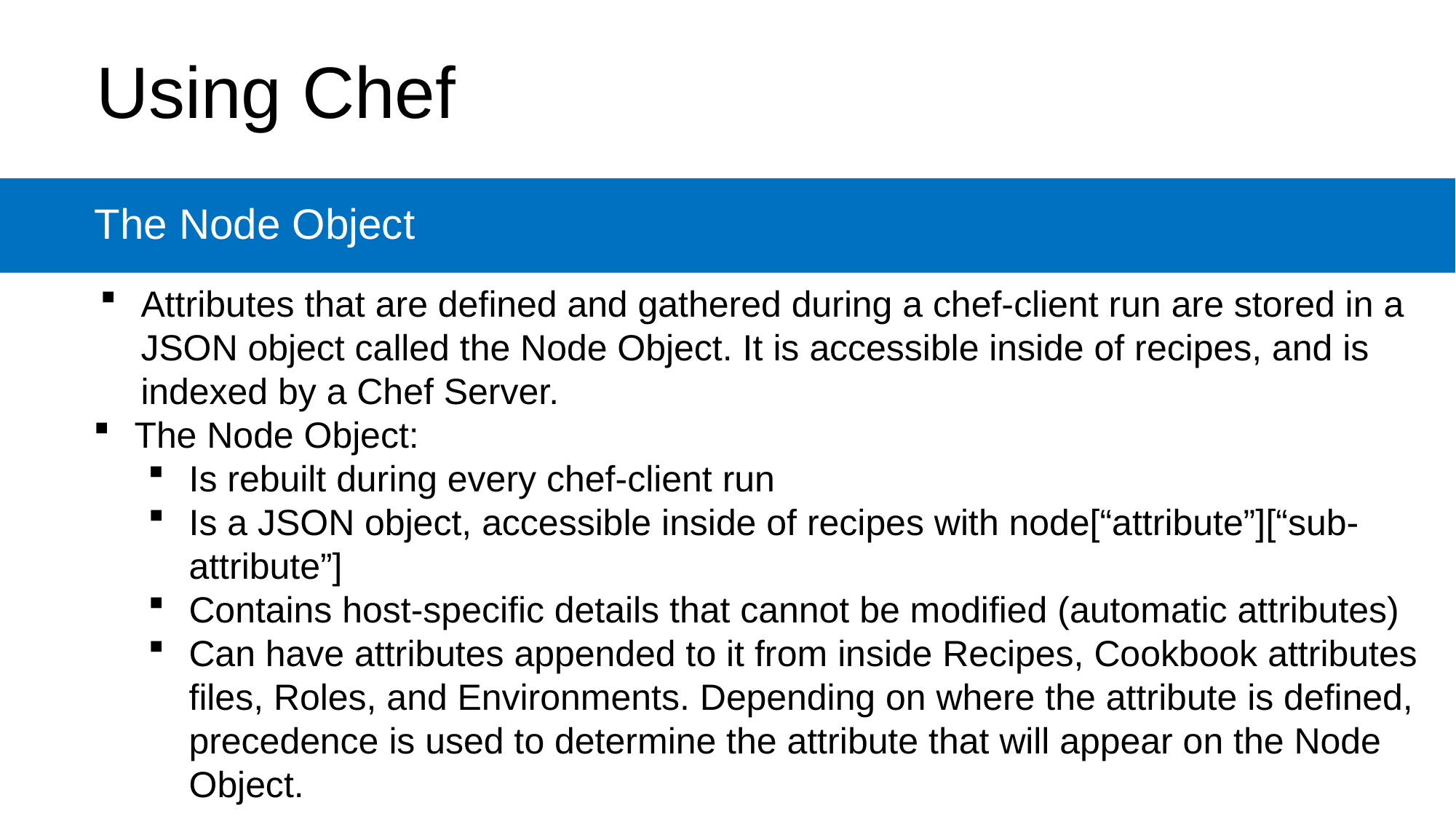

# Using Chef

The Node Object
Attributes that are defined and gathered during a chef-client run are stored in a JSON object called the Node Object. It is accessible inside of recipes, and is indexed by a Chef Server.
The Node Object:
Is rebuilt during every chef-client run
Is a JSON object, accessible inside of recipes with node[“attribute”][“sub-attribute”]
Contains host-specific details that cannot be modified (automatic attributes)
Can have attributes appended to it from inside Recipes, Cookbook attributes files, Roles, and Environments. Depending on where the attribute is defined, precedence is used to determine the attribute that will appear on the Node Object.